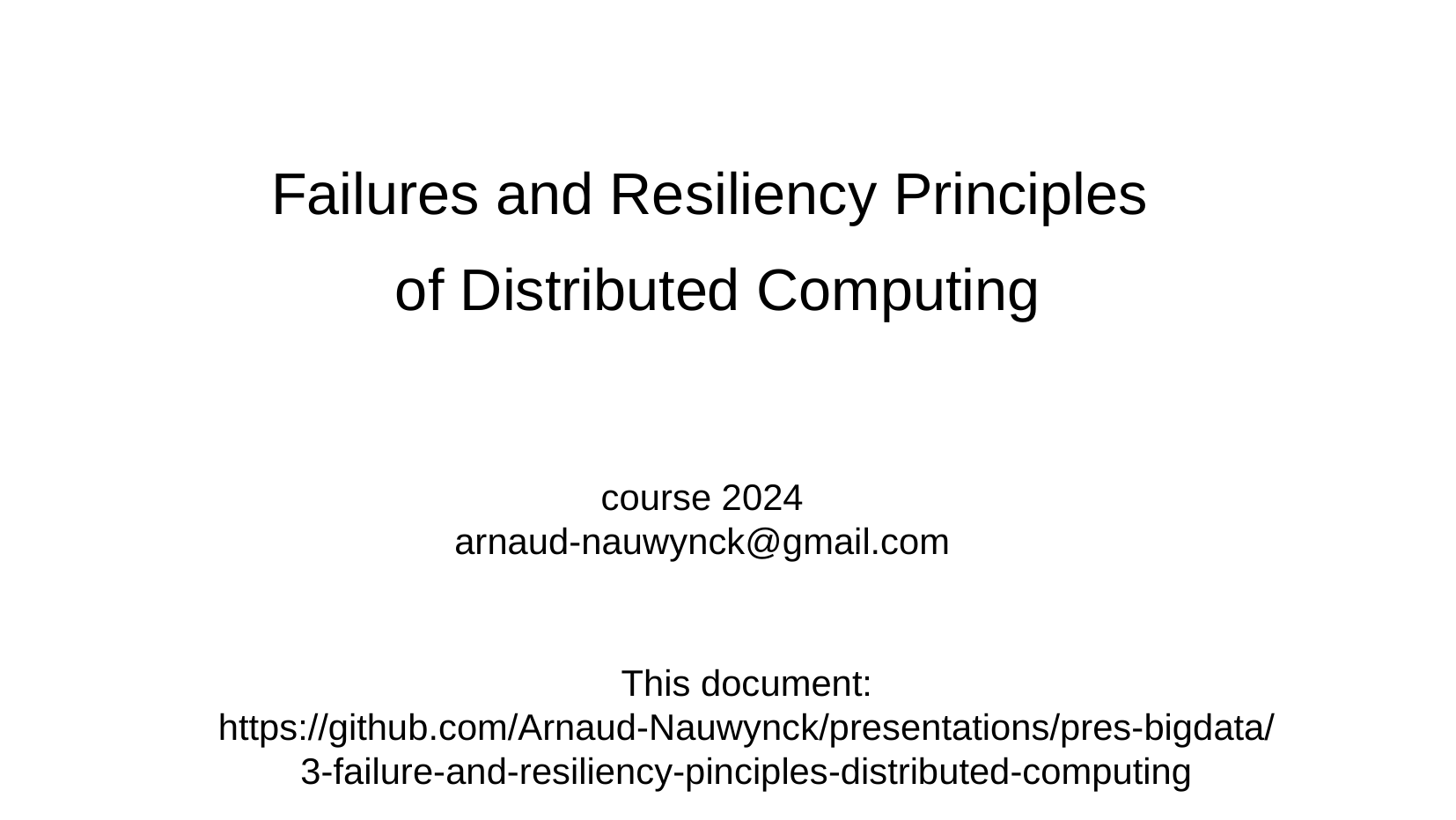

Failures and Resiliency Principles
of Distributed Computing
course 2024
arnaud-nauwynck@gmail.com
This document:
https://github.com/Arnaud-Nauwynck/presentations/pres-bigdata/
3-failure-and-resiliency-pinciples-distributed-computing